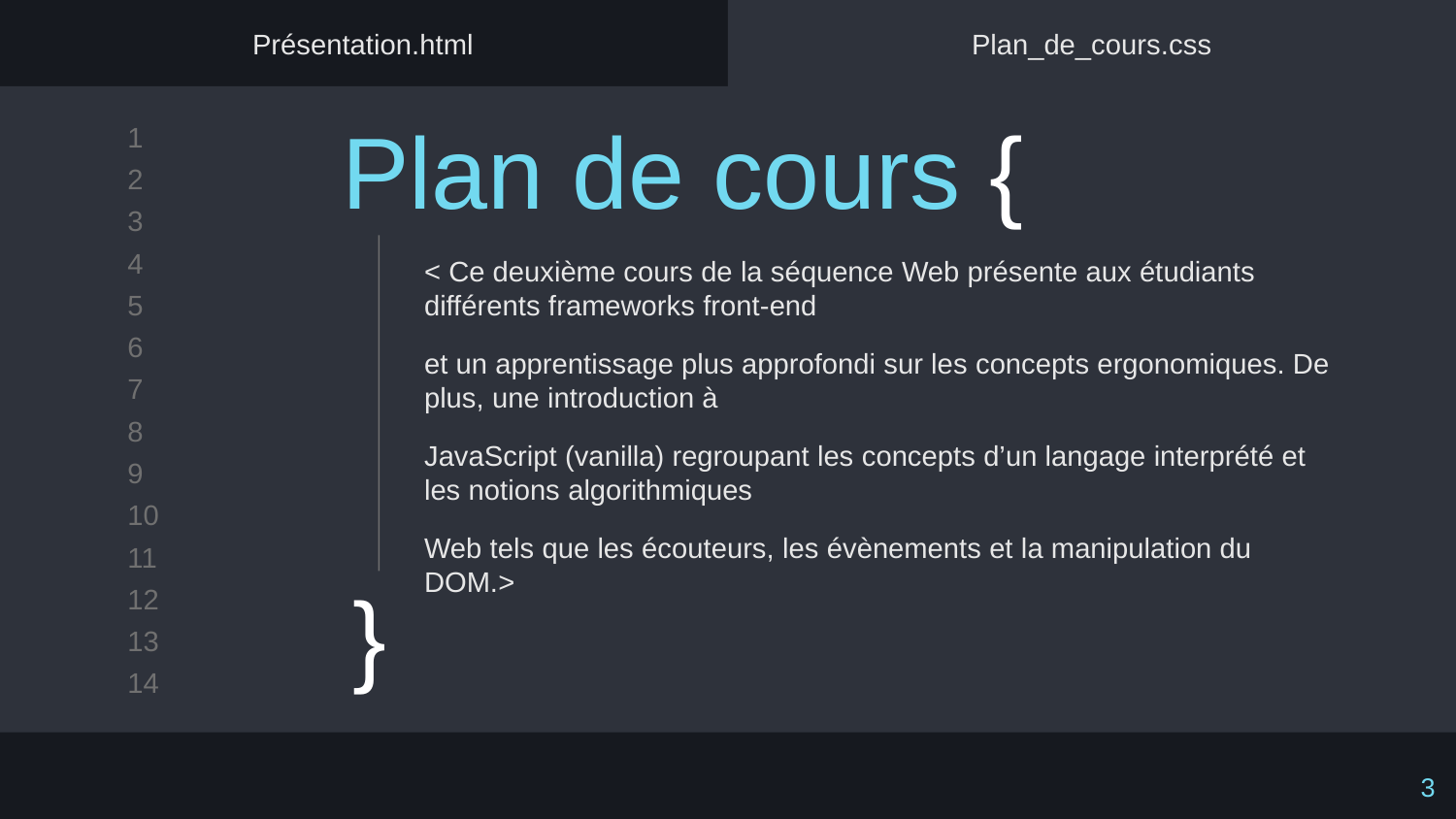

Présentation.html
Plan_de_cours.css
Plan de cours {
< Ce deuxième cours de la séquence Web présente aux étudiants différents frameworks front-end
et un apprentissage plus approfondi sur les concepts ergonomiques. De plus, une introduction à
JavaScript (vanilla) regroupant les concepts d’un langage interprété et les notions algorithmiques
Web tels que les écouteurs, les évènements et la manipulation du DOM.>
}
3